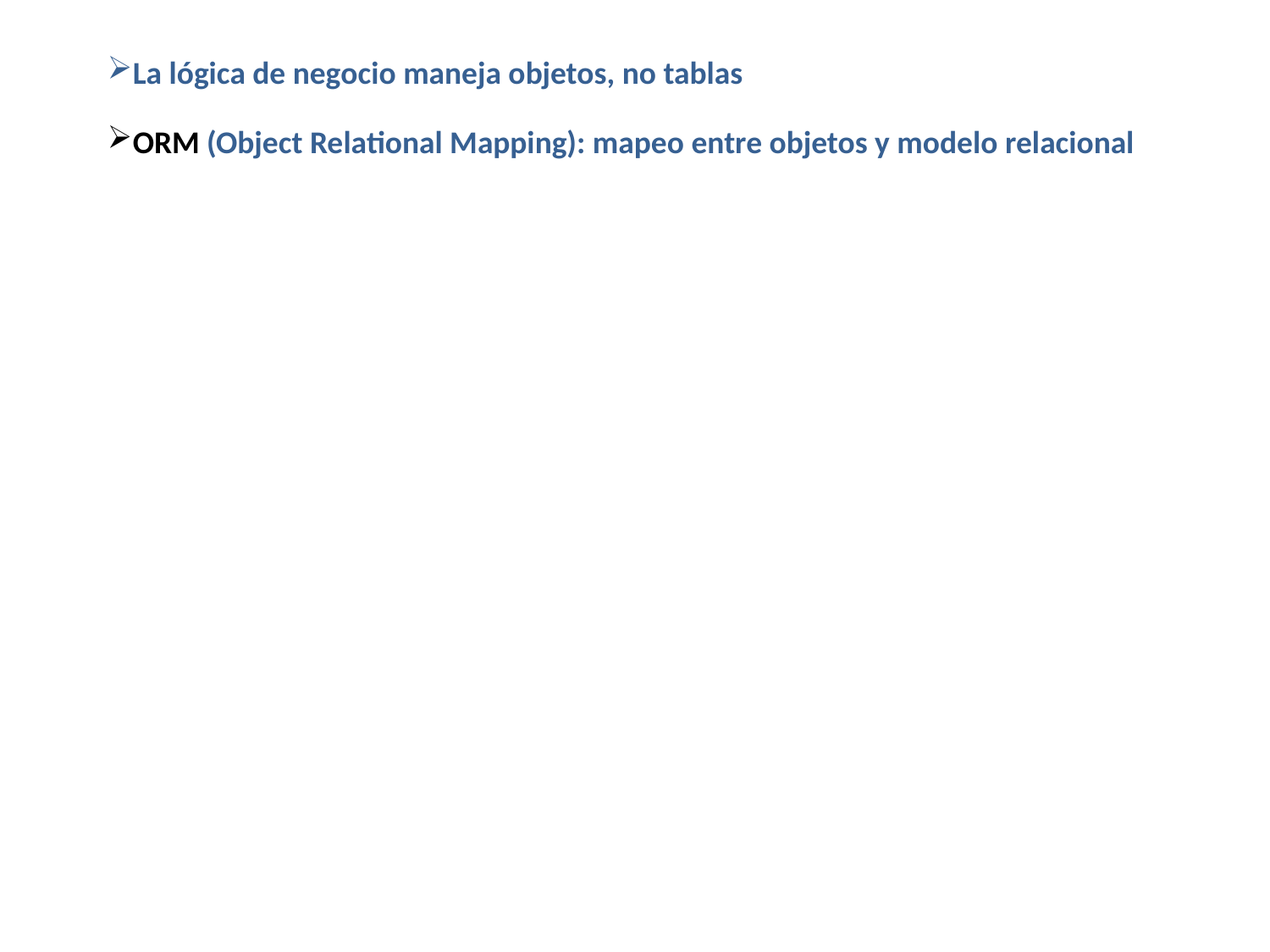

La lógica de negocio maneja objetos, no tablas
ORM (Object Relational Mapping): mapeo entre objetos y modelo relacional